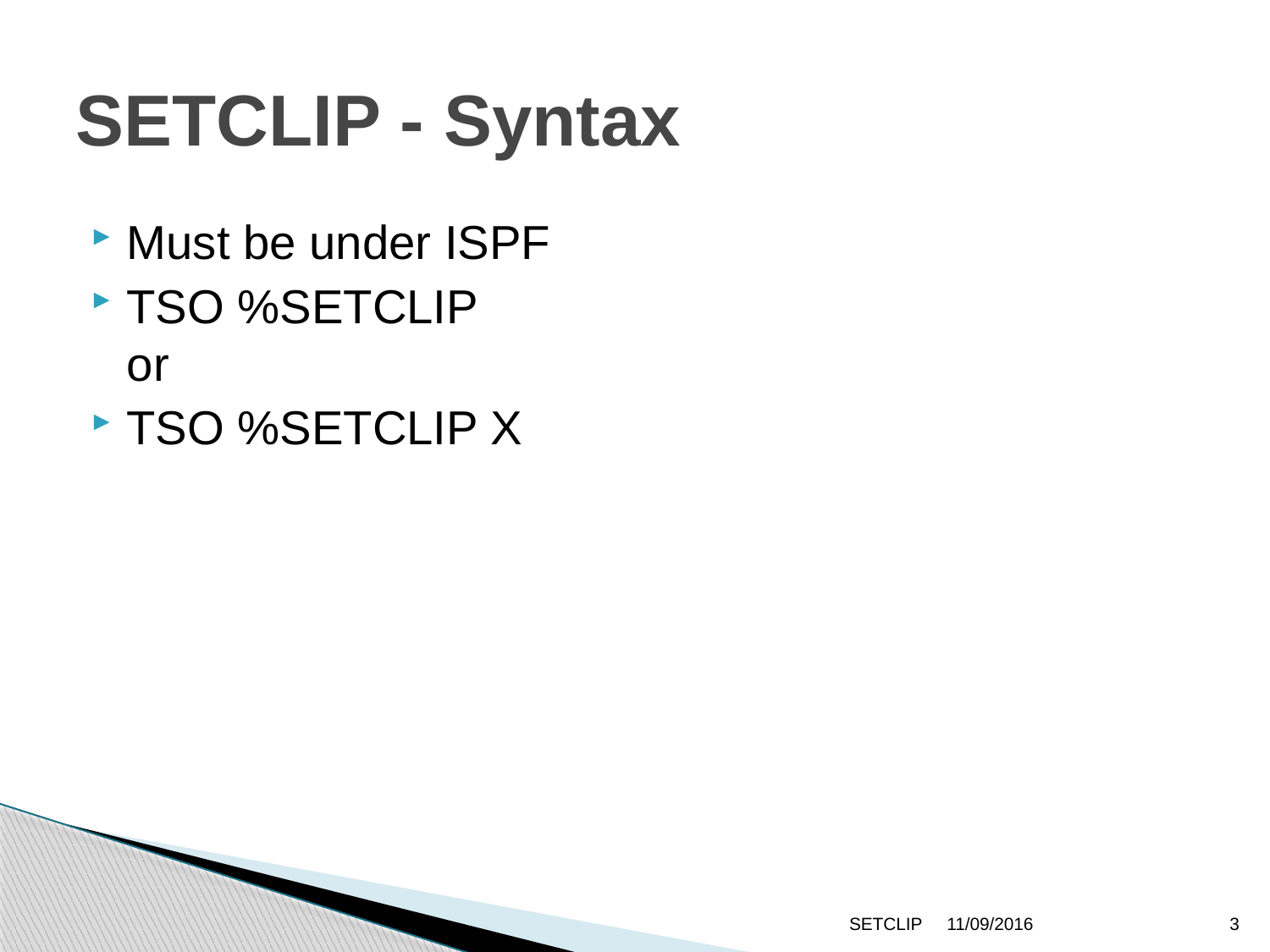

# SETCLIP - Syntax
Must be under ISPF
TSO %SETCLIP
or
TSO %SETCLIP X
SETCLIP
11/09/2016
3